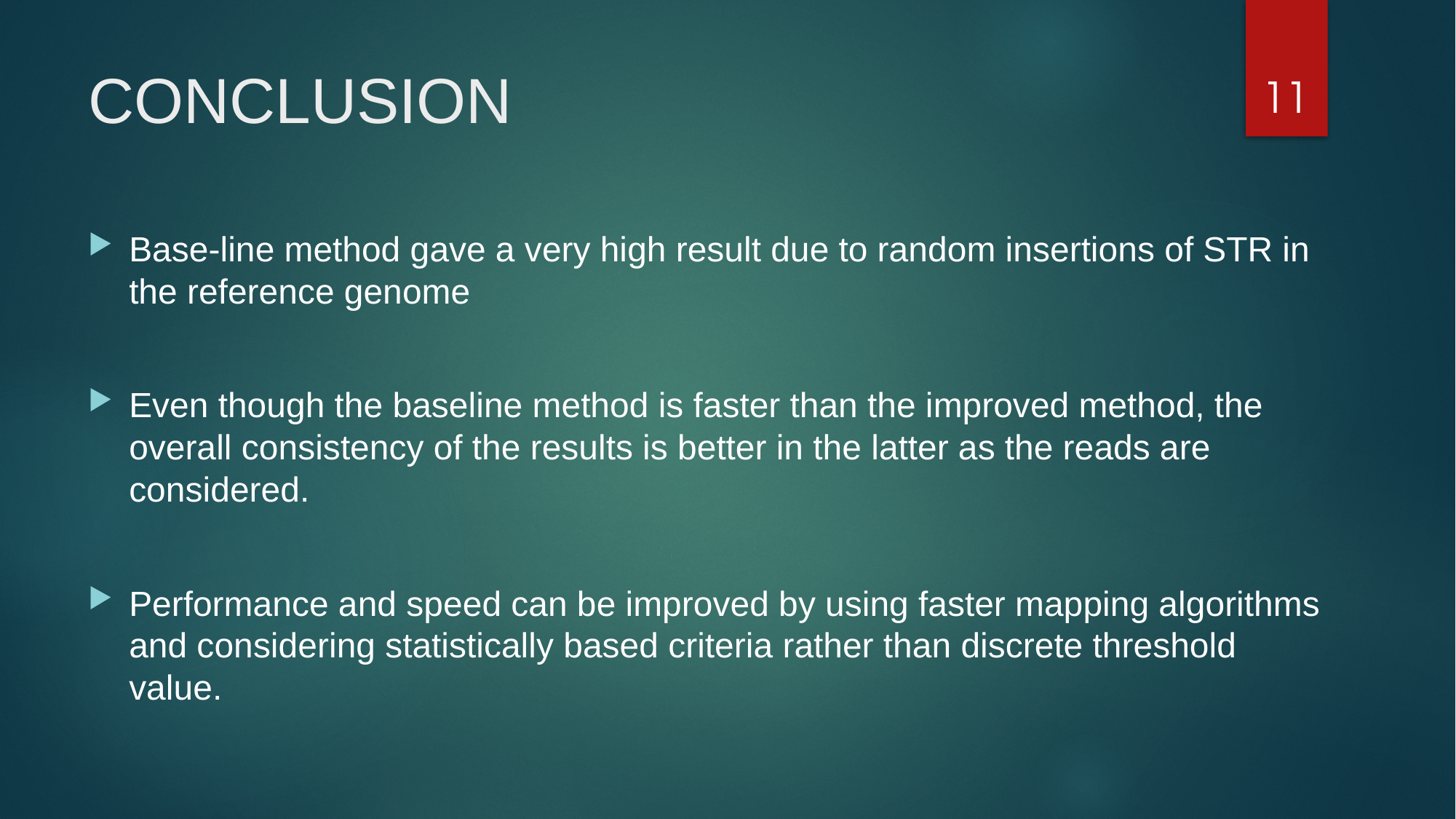

11
# CONCLUSION
Base-line method gave a very high result due to random insertions of STR in the reference genome

Even though the baseline method is faster than the improved method, the overall consistency of the results is better in the latter as the reads are considered.

Performance and speed can be improved by using faster mapping algorithms and considering statistically based criteria rather than discrete threshold value.